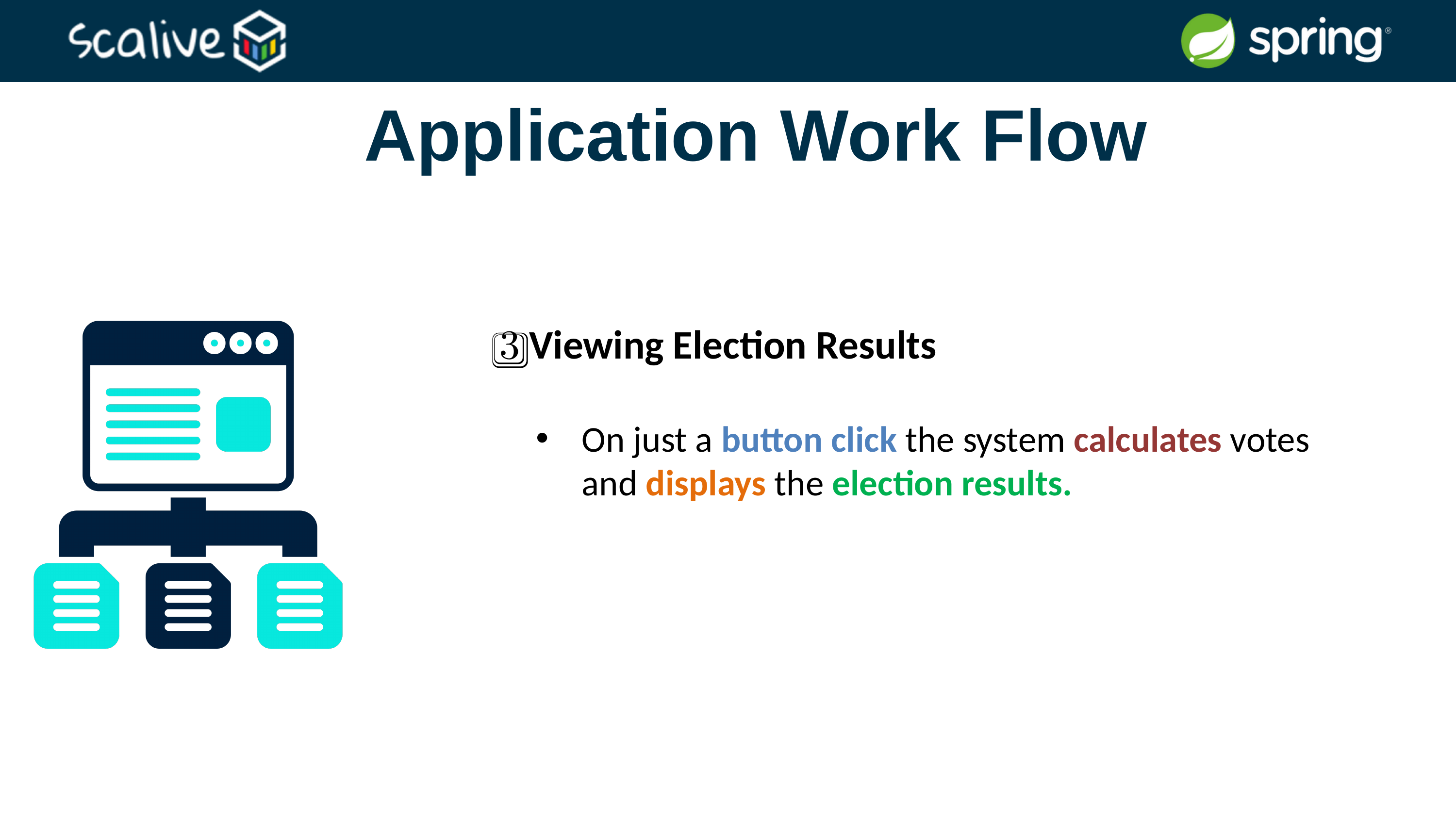

Application Work Flow

3️⃣ Viewing Election Results

On just a button click the system calculates votes and displays the election results.